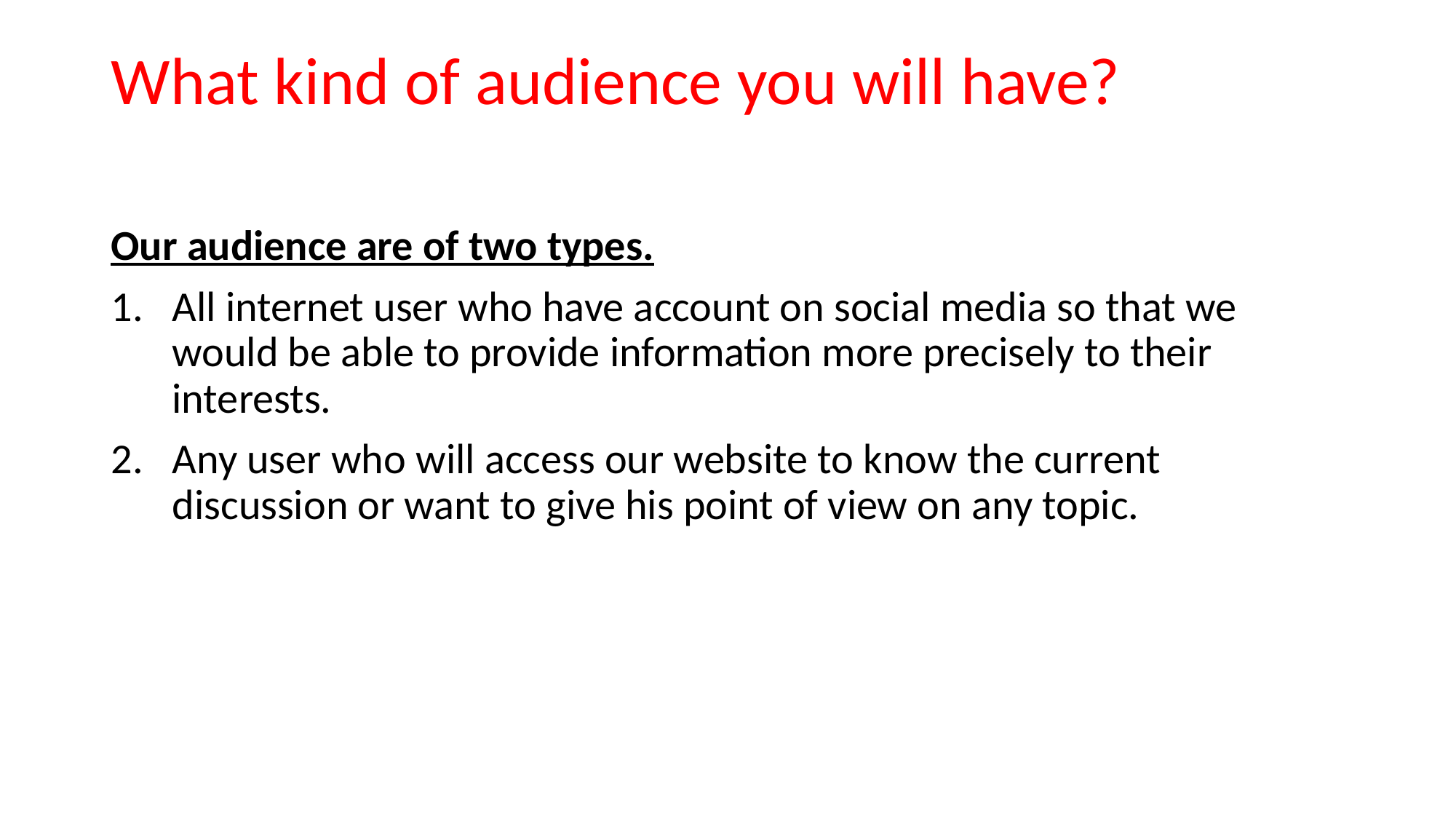

# What kind of audience you will have?
Our audience are of two types.
All internet user who have account on social media so that we would be able to provide information more precisely to their interests.
Any user who will access our website to know the current discussion or want to give his point of view on any topic.